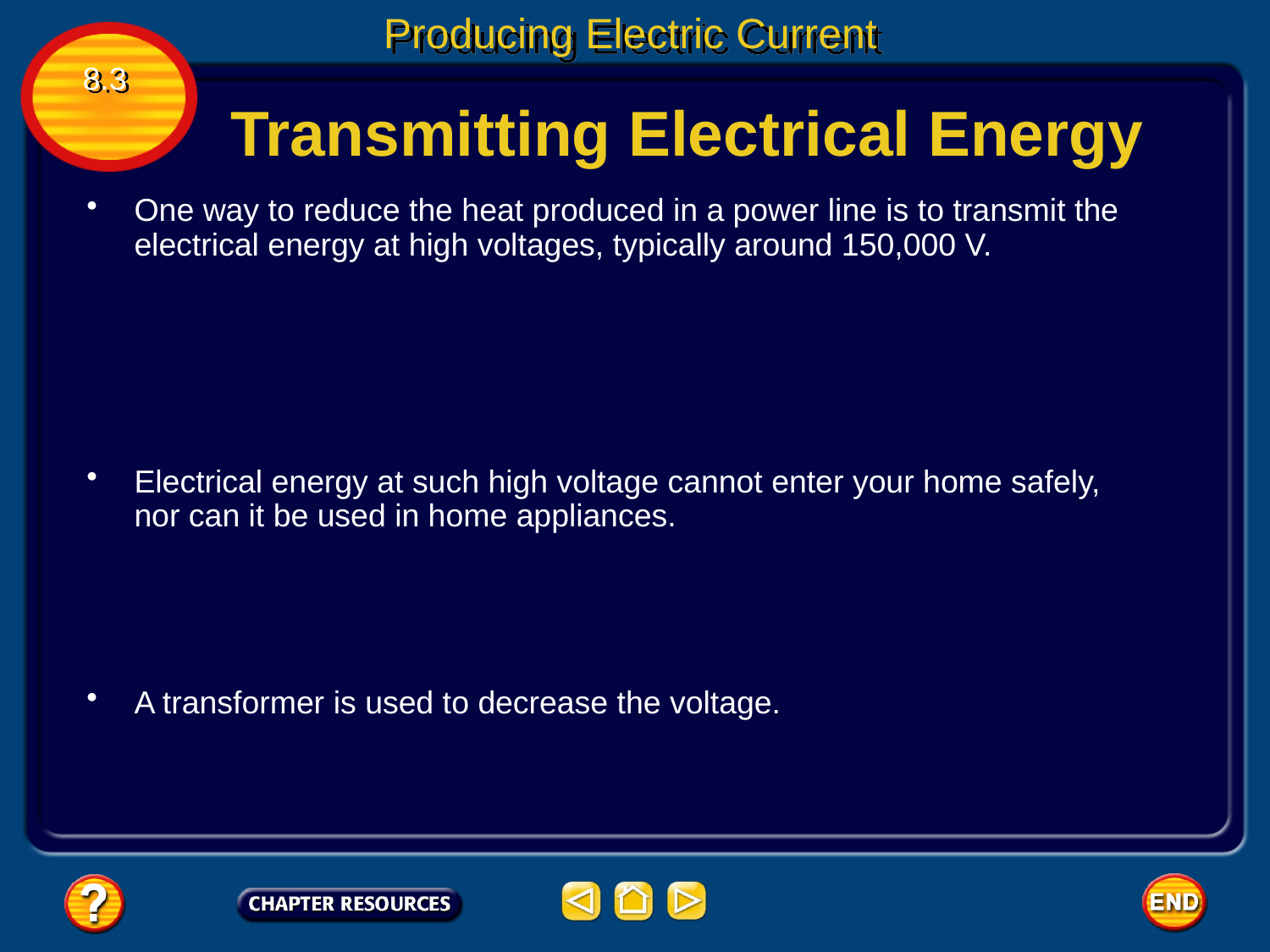

Producing Electric Current
8.3
Transmitting Electrical Energy
One way to reduce the heat produced in a power line is to transmit the electrical energy at high voltages, typically around 150,000 V.
Electrical energy at such high voltage cannot enter your home safely, nor can it be used in home appliances.
A transformer is used to decrease the voltage.